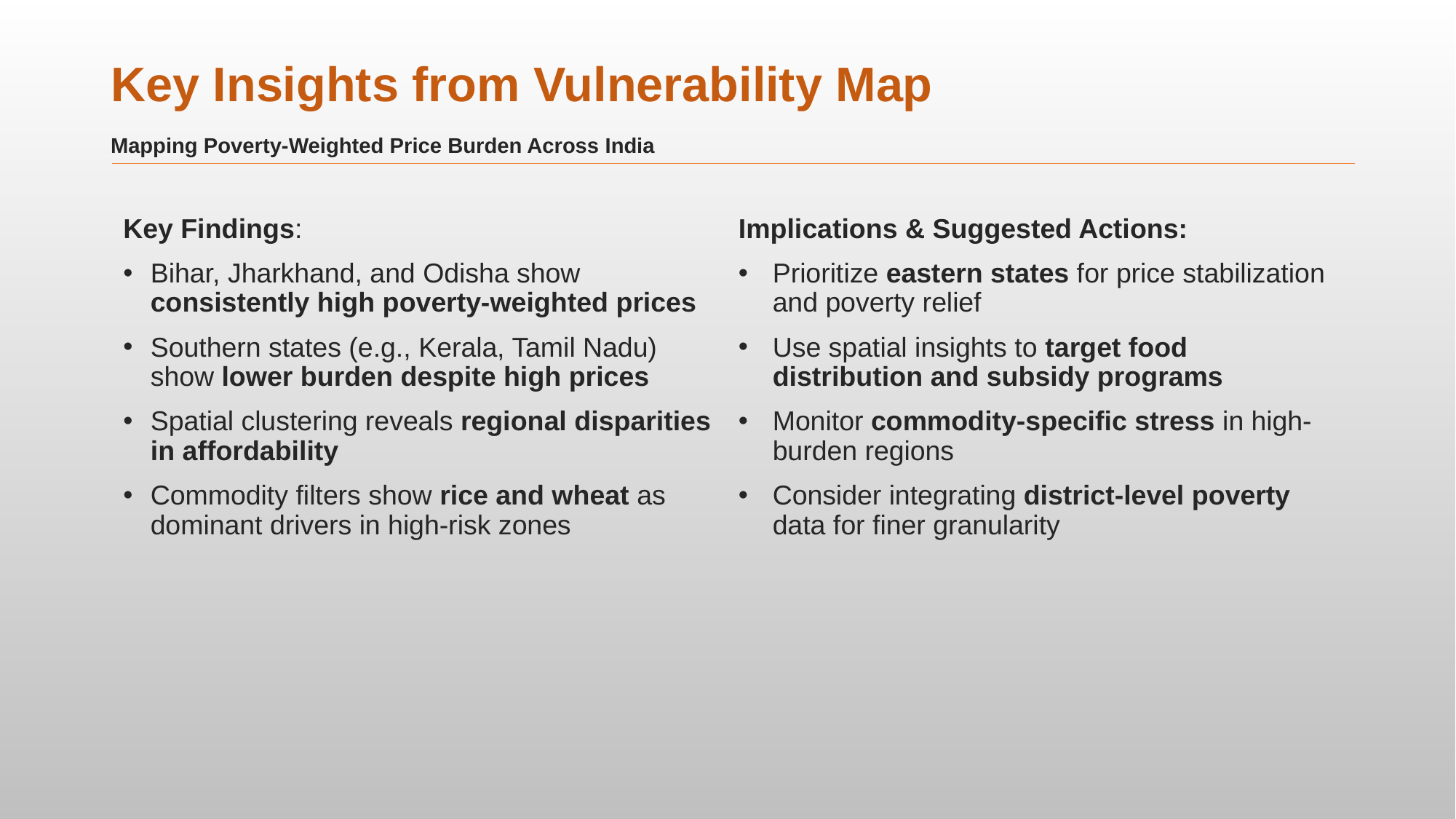

# Key Insights from Vulnerability Map
Mapping Poverty-Weighted Price Burden Across India
Implications & Suggested Actions:
Prioritize eastern states for price stabilization and poverty relief
Use spatial insights to target food distribution and subsidy programs
Monitor commodity-specific stress in high-burden regions
Consider integrating district-level poverty data for finer granularity
Key Findings:
Bihar, Jharkhand, and Odisha show consistently high poverty-weighted prices
Southern states (e.g., Kerala, Tamil Nadu) show lower burden despite high prices
Spatial clustering reveals regional disparities in affordability
Commodity filters show rice and wheat as dominant drivers in high-risk zones